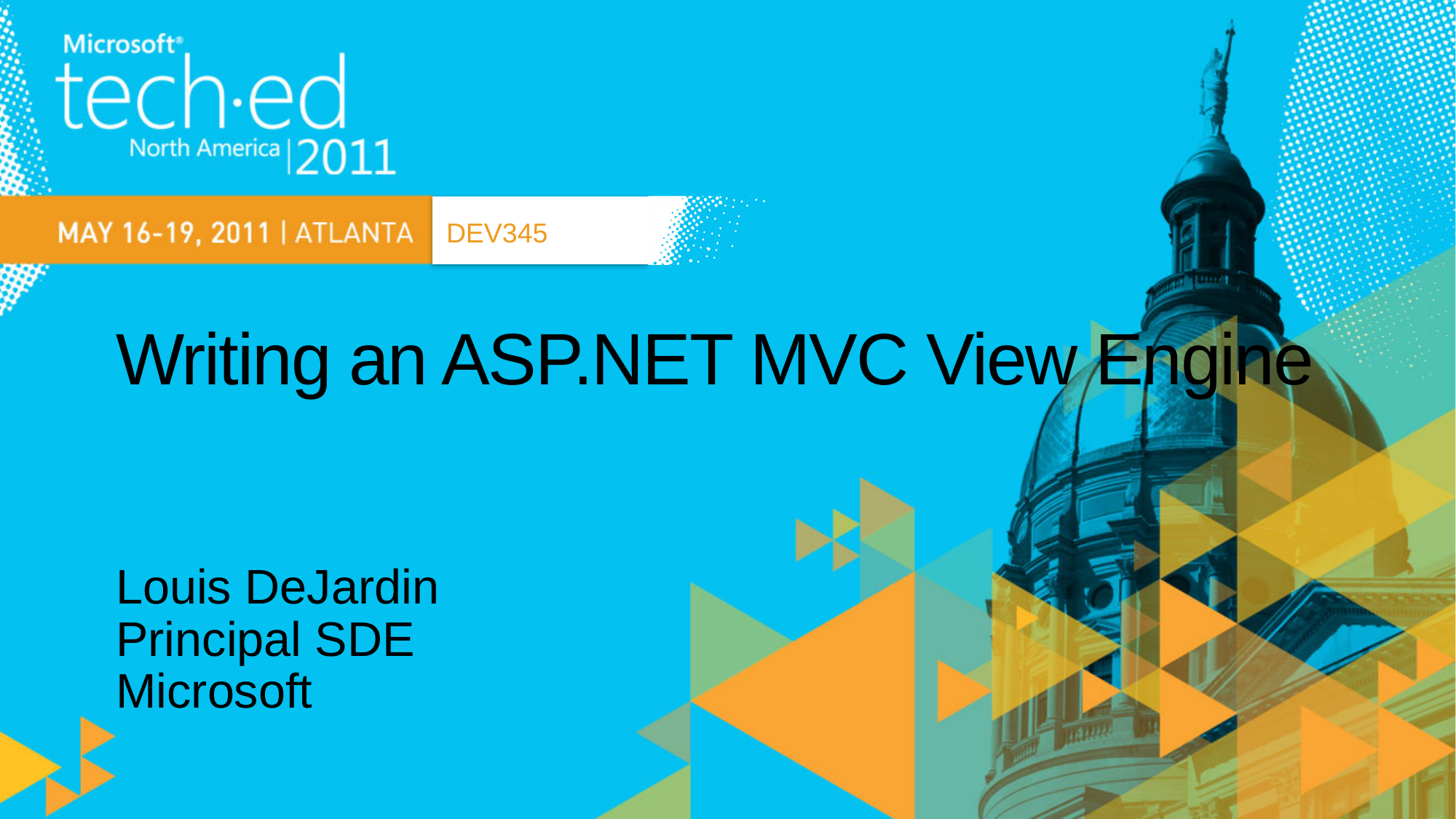

DEV345
# Writing an ASP.NET MVC View Engine
Louis DeJardin
Principal SDE
Microsoft